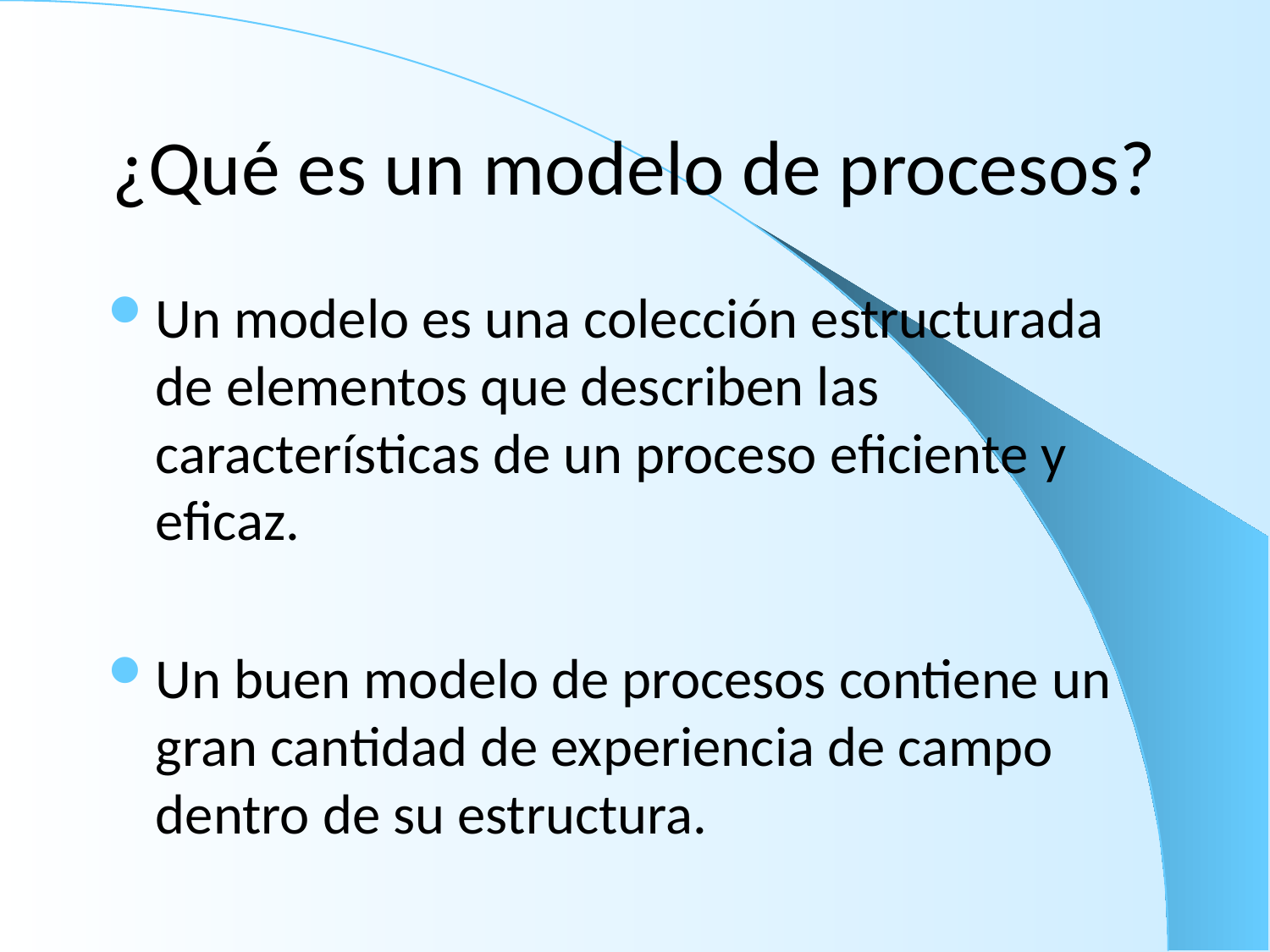

# ¿Qué es un modelo de procesos?
Un modelo es una colección estructurada de elementos que describen las características de un proceso eficiente y eficaz.

Un buen modelo de procesos contiene un gran cantidad de experiencia de campo dentro de su estructura.